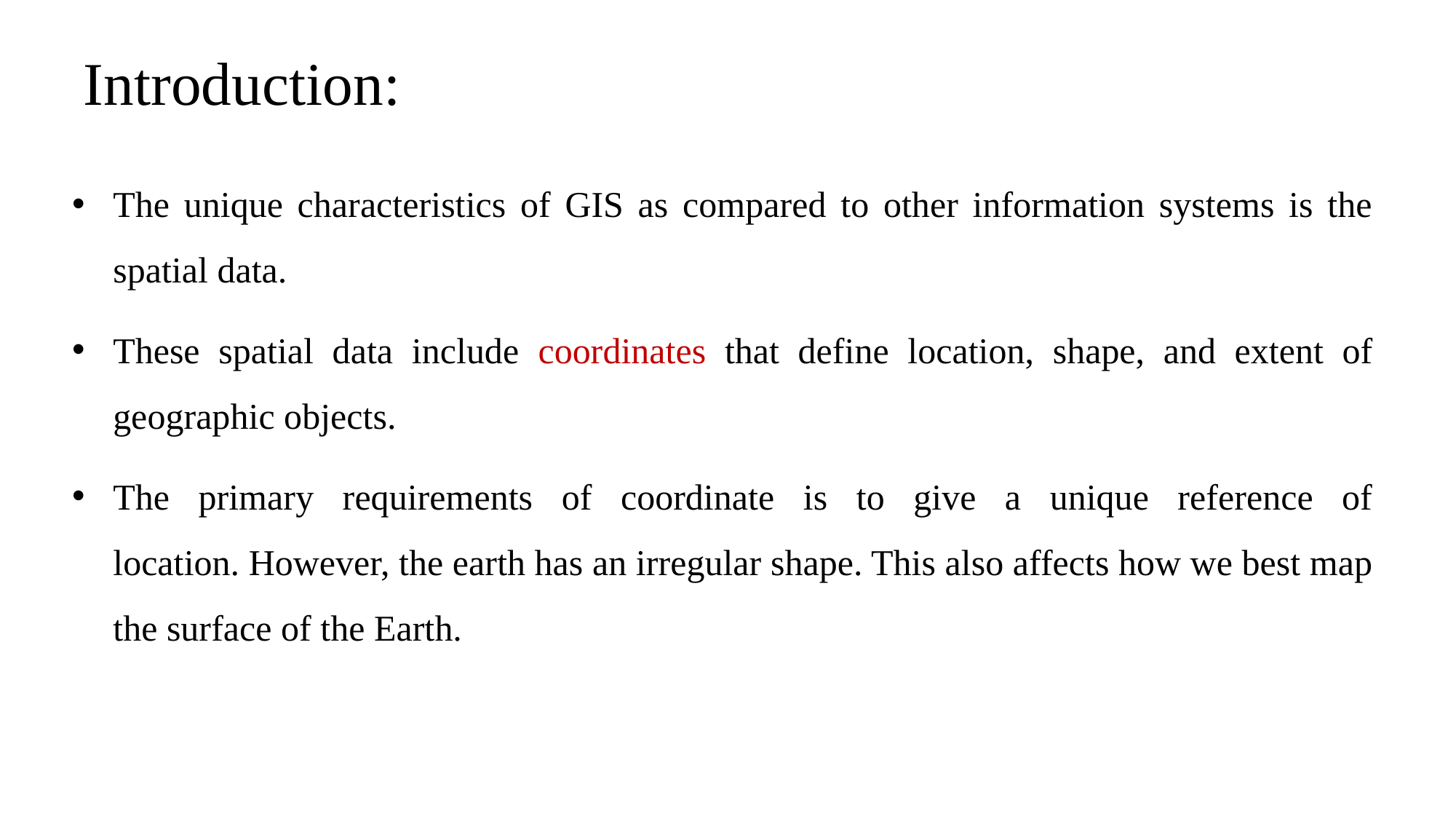

# Introduction:
The unique characteristics of GIS as compared to other information systems is the spatial data.
These spatial data include coordinates that define location, shape, and extent of geographic objects.
The primary requirements of coordinate is to give a unique reference of
location. However, the earth has an irregular shape. This also affects how we best map the surface of the Earth.